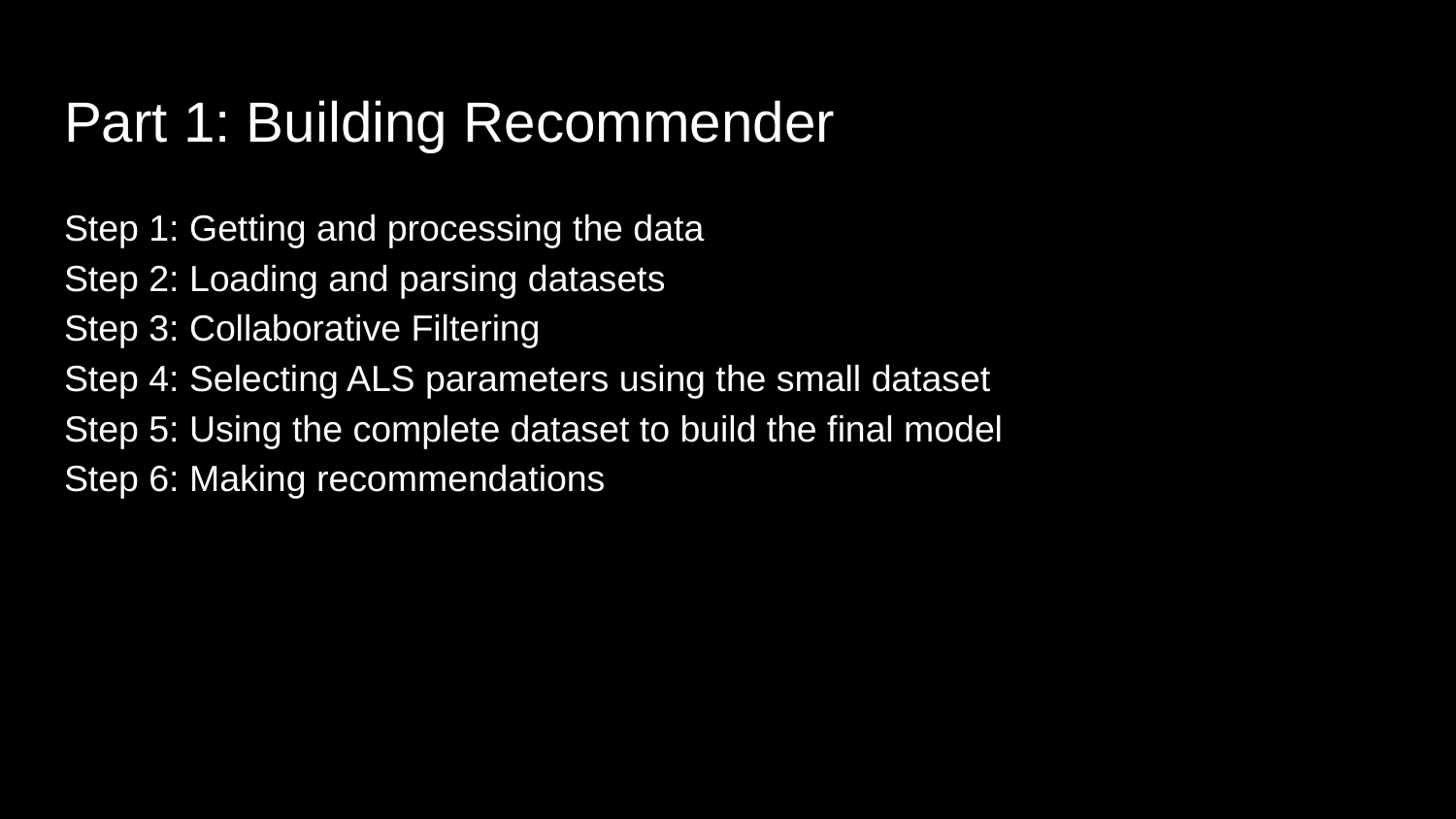

# Part 1: Building Recommender

Step 1: Getting and processing the data
Step 2: Loading and parsing datasets
Step 3: Collaborative Filtering
Step 4: Selecting ALS parameters using the small dataset
Step 5: Using the complete dataset to build the final model
Step 6: Making recommendations